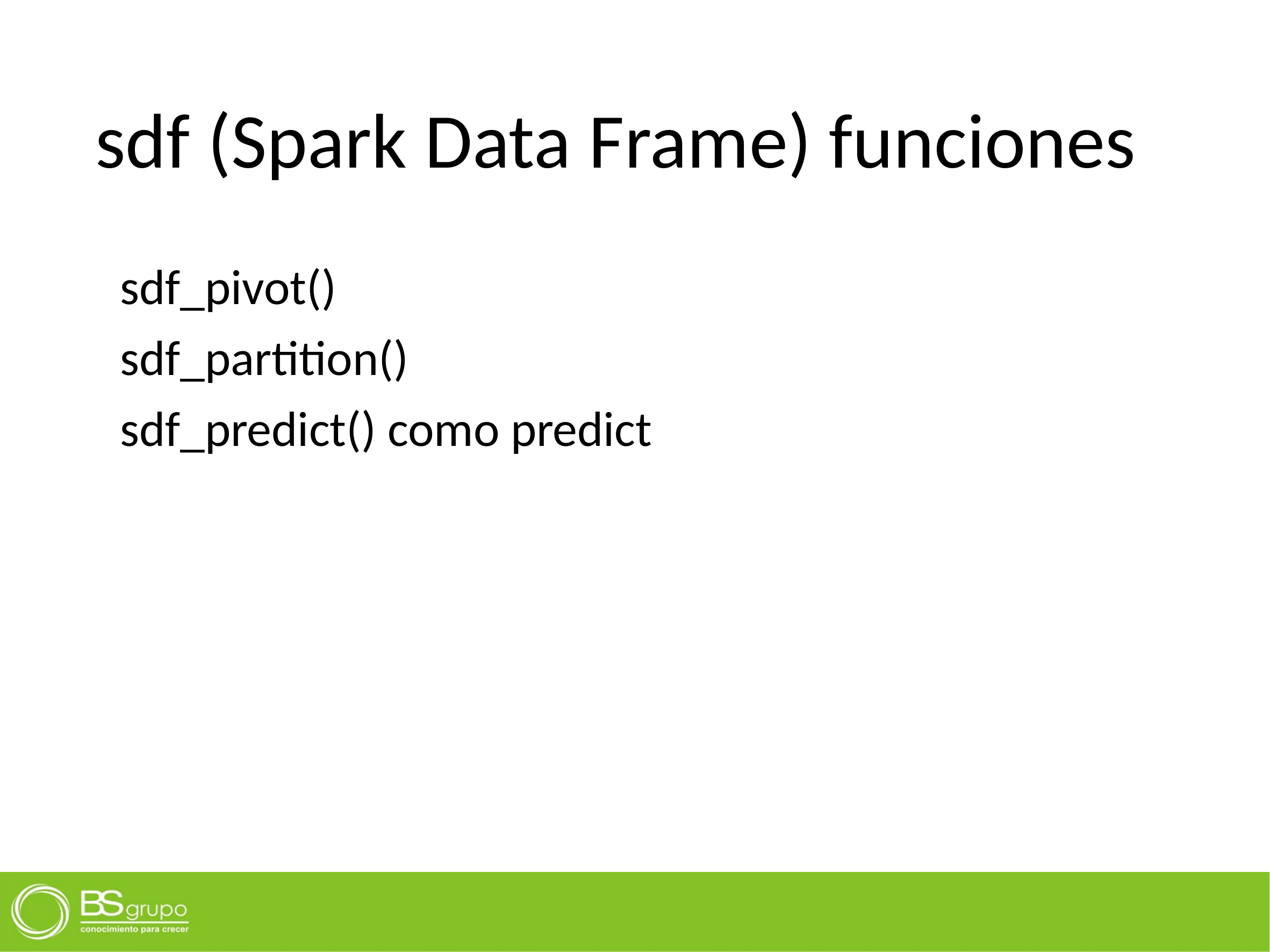

# sdf (Spark Data Frame) funciones
sdf_pivot()
sdf_partition()
sdf_predict() como predict